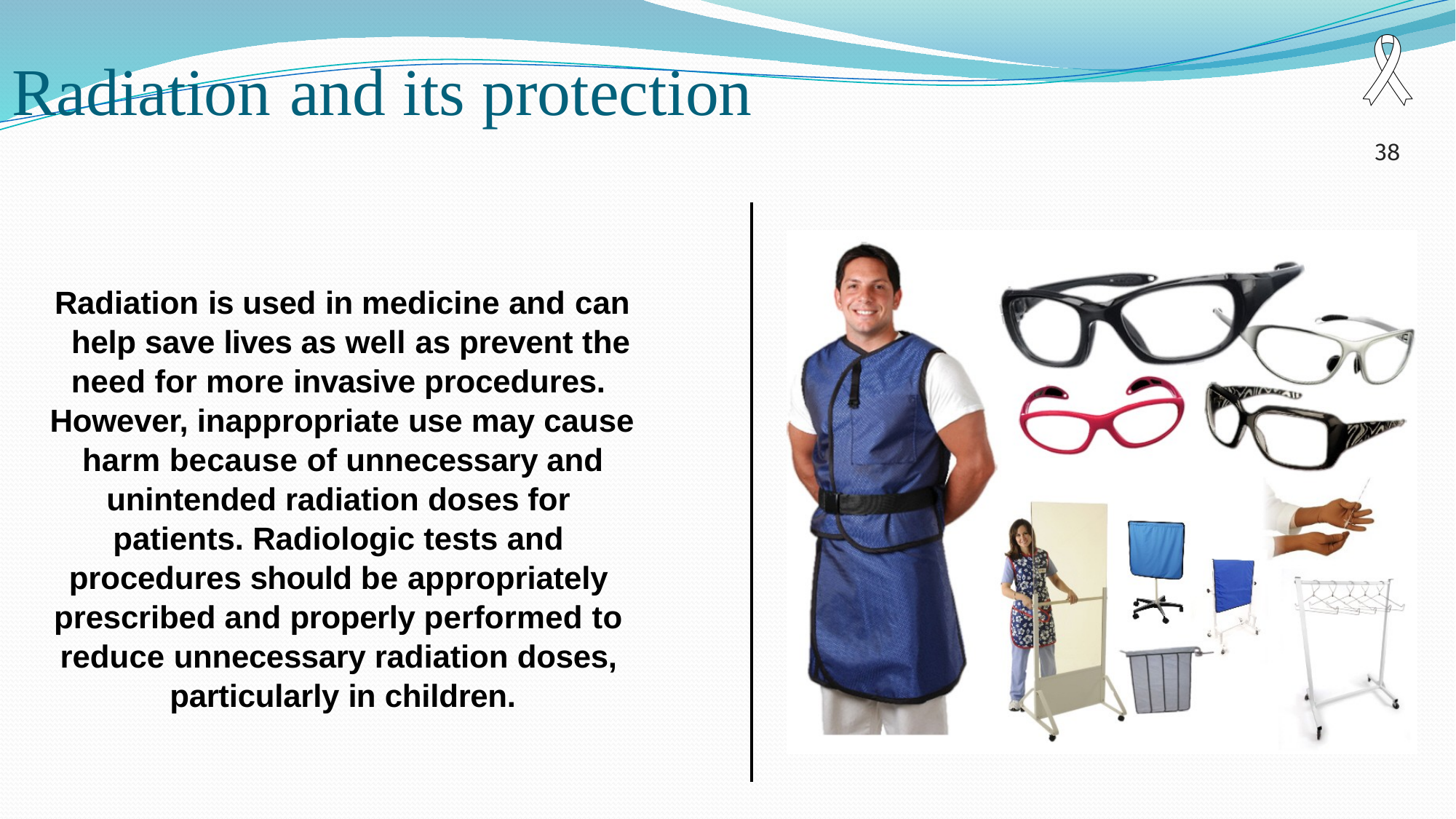

# Radiation	and	its protection
38

Radiation is used in medicine and can  help save lives as well as prevent the  need for more invasive procedures.
However, inappropriate use may cause  harm because of unnecessary and  unintended radiation doses for  patients. Radiologic tests and  procedures should be appropriately  prescribed and properly performed to  reduce unnecessary radiation doses,  particularly in children.